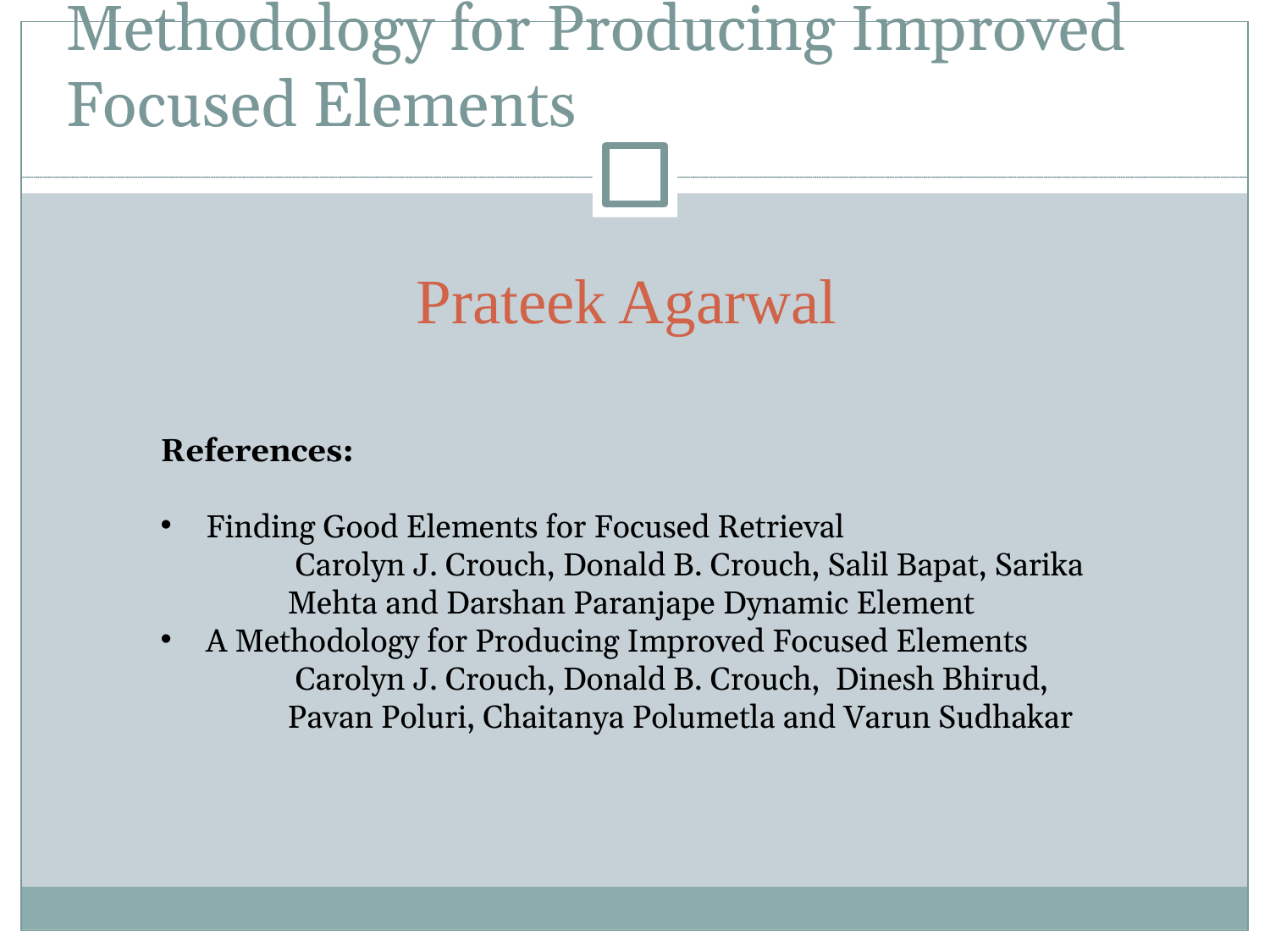

Methodology for Producing Improved Focused Elements

Prateek Agarwal
References:

  Finding Good Elements for Focused Retrieval
	 Carolyn J. Crouch, Donald B. Crouch, Salil Bapat, Sarika 	Mehta and Darshan Paranjape Dynamic Element
  A Methodology for Producing Improved Focused Elements
	 Carolyn J. Crouch, Donald B. Crouch,  Dinesh Bhirud, 	Pavan Poluri, Chaitanya Polumetla and Varun Sudhakar